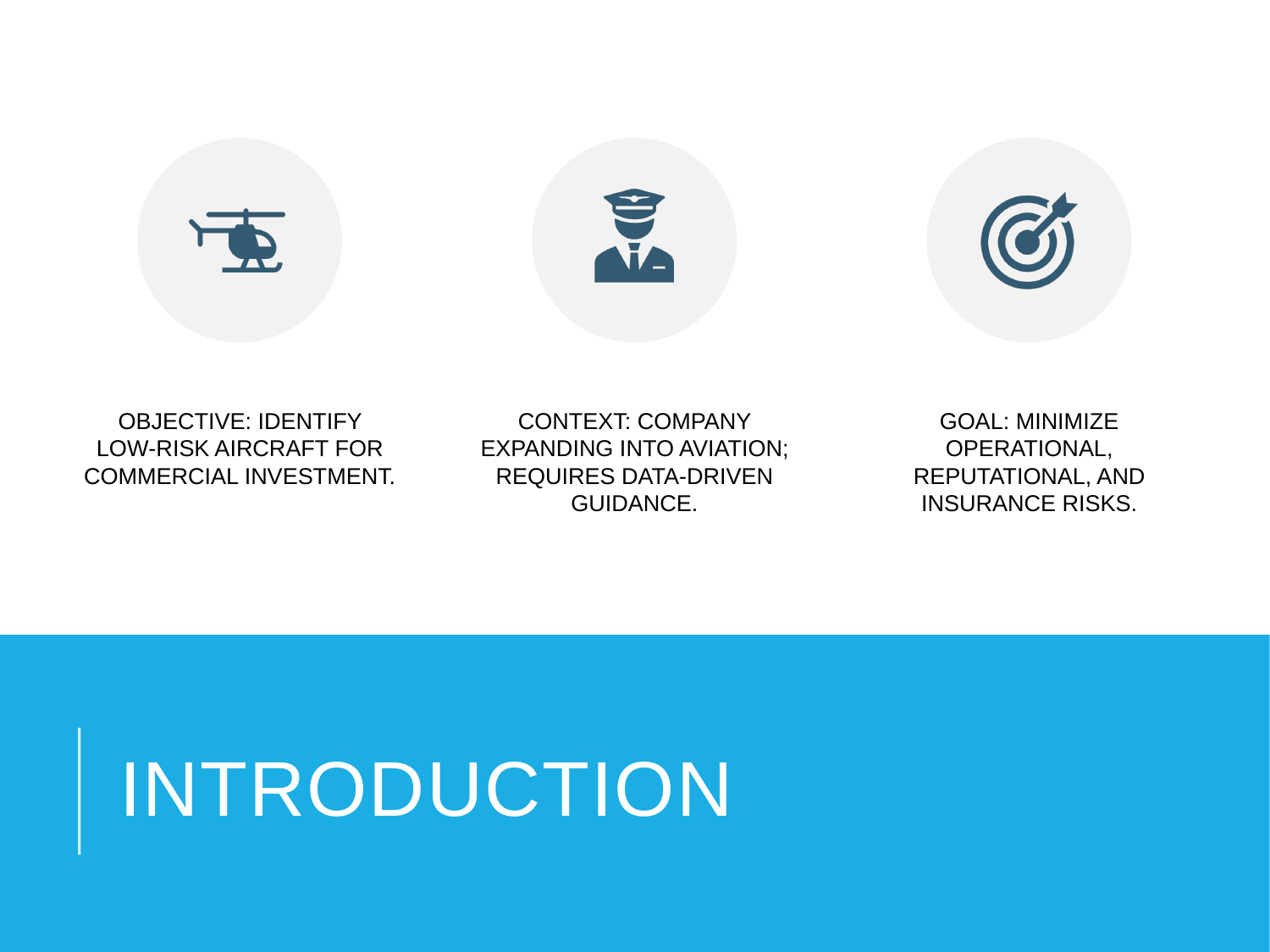

Objective: Identify low‑risk aircraft for commercial investment.
Context: Company expanding into aviation; requires data‑driven guidance.
Goal: Minimize operational, reputational, and insurance risks.

# Introduction